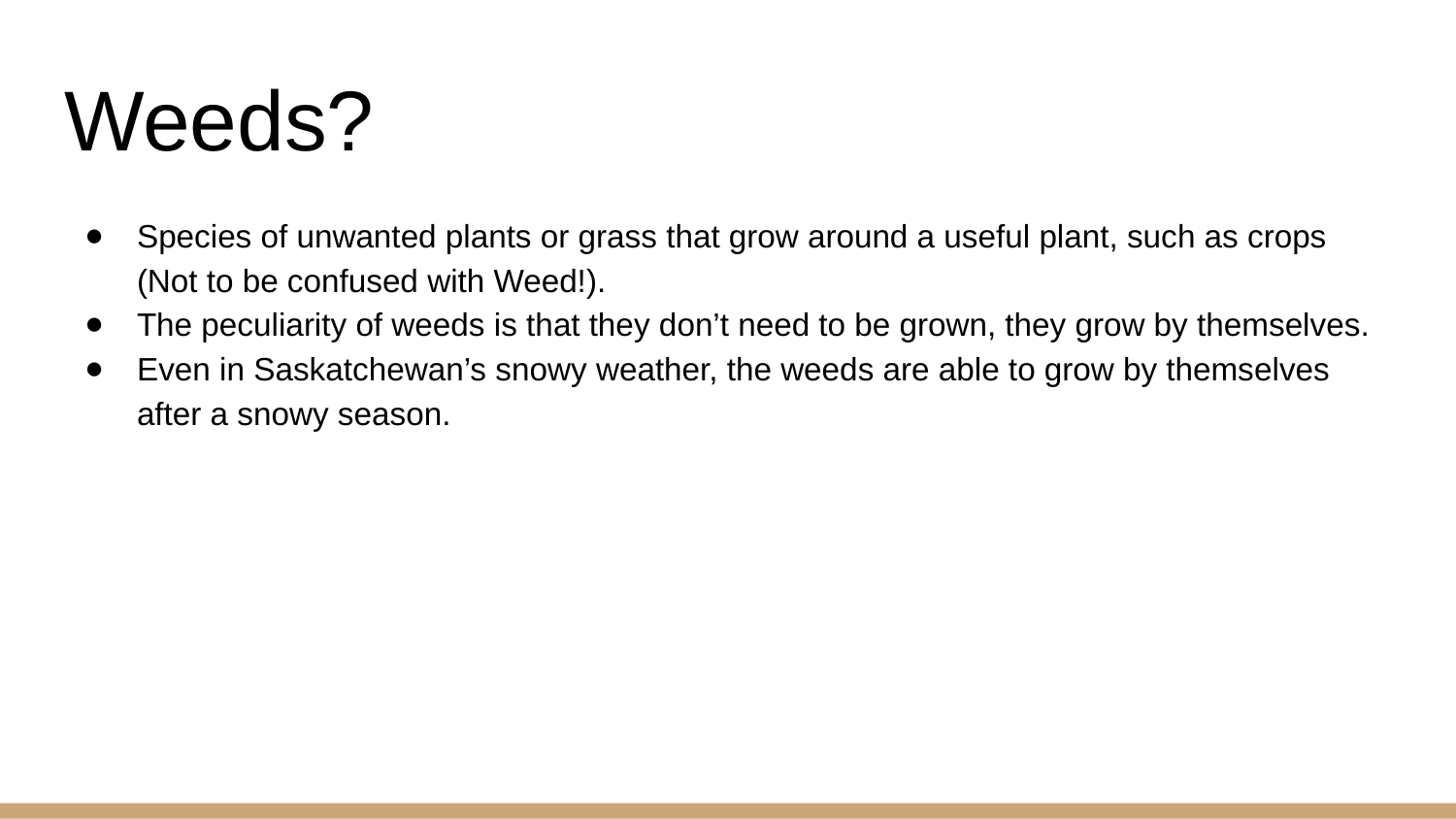

# Weeds?
Species of unwanted plants or grass that grow around a useful plant, such as crops (Not to be confused with Weed!).
The peculiarity of weeds is that they don’t need to be grown, they grow by themselves.
Even in Saskatchewan’s snowy weather, the weeds are able to grow by themselves after a snowy season.